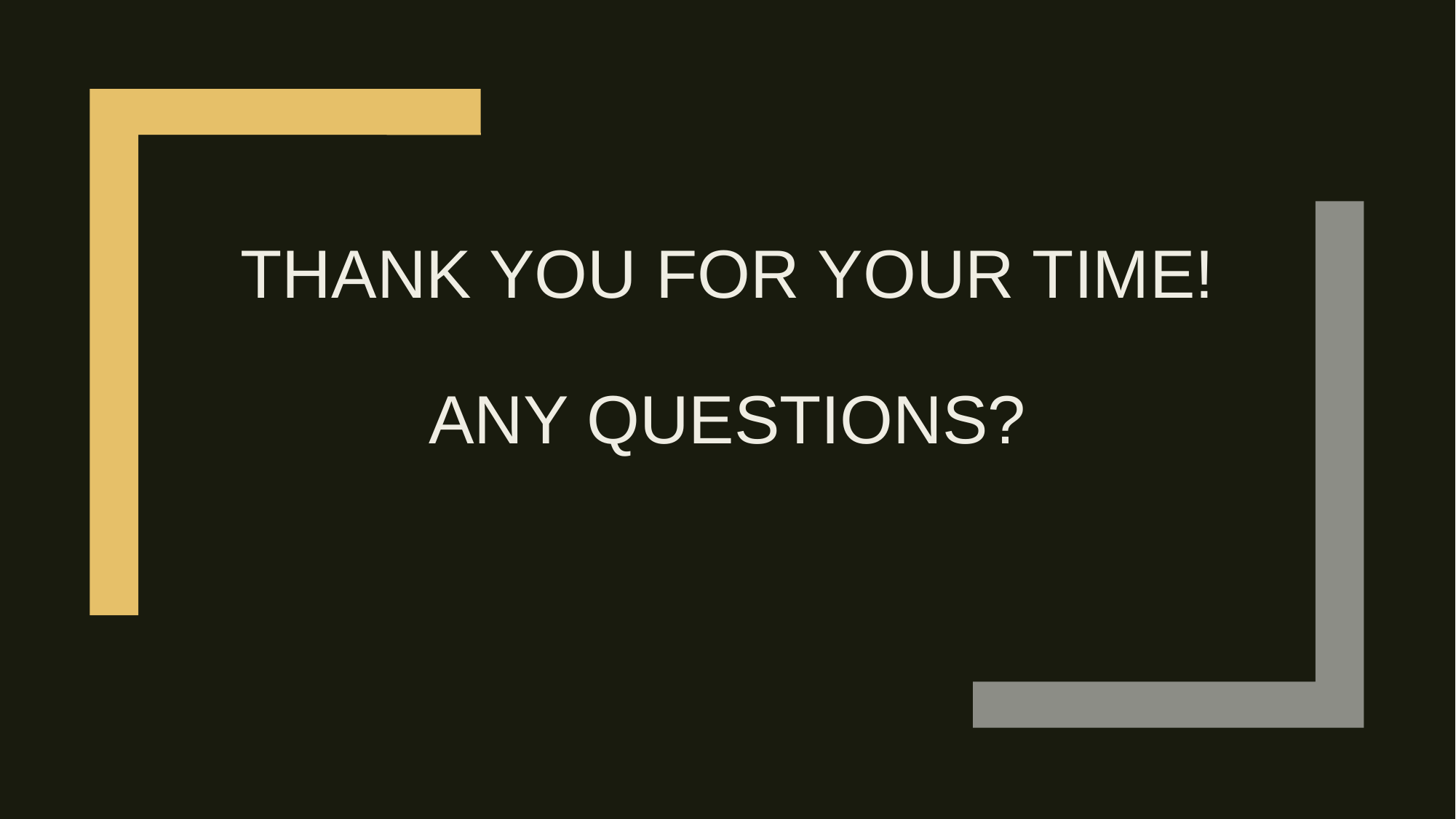

# Thank you for your time! any questions?